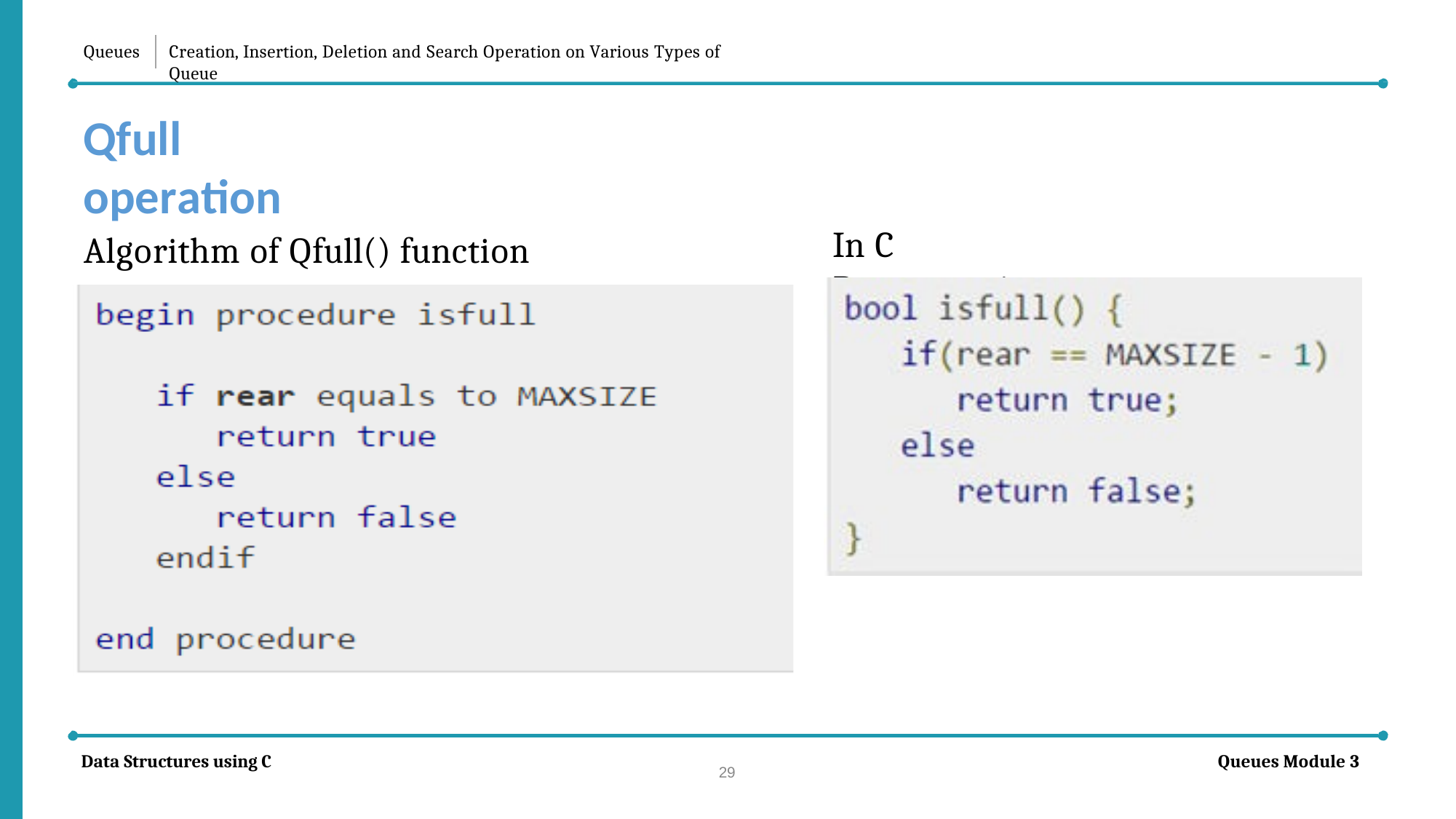

Queues
Creation, Insertion, Deletion and Search Operation on Various Types of Queue

Qfull operation
In C Programming
Algorithm of Qfull() function −

Data Structures using C
Queues Module 3
29